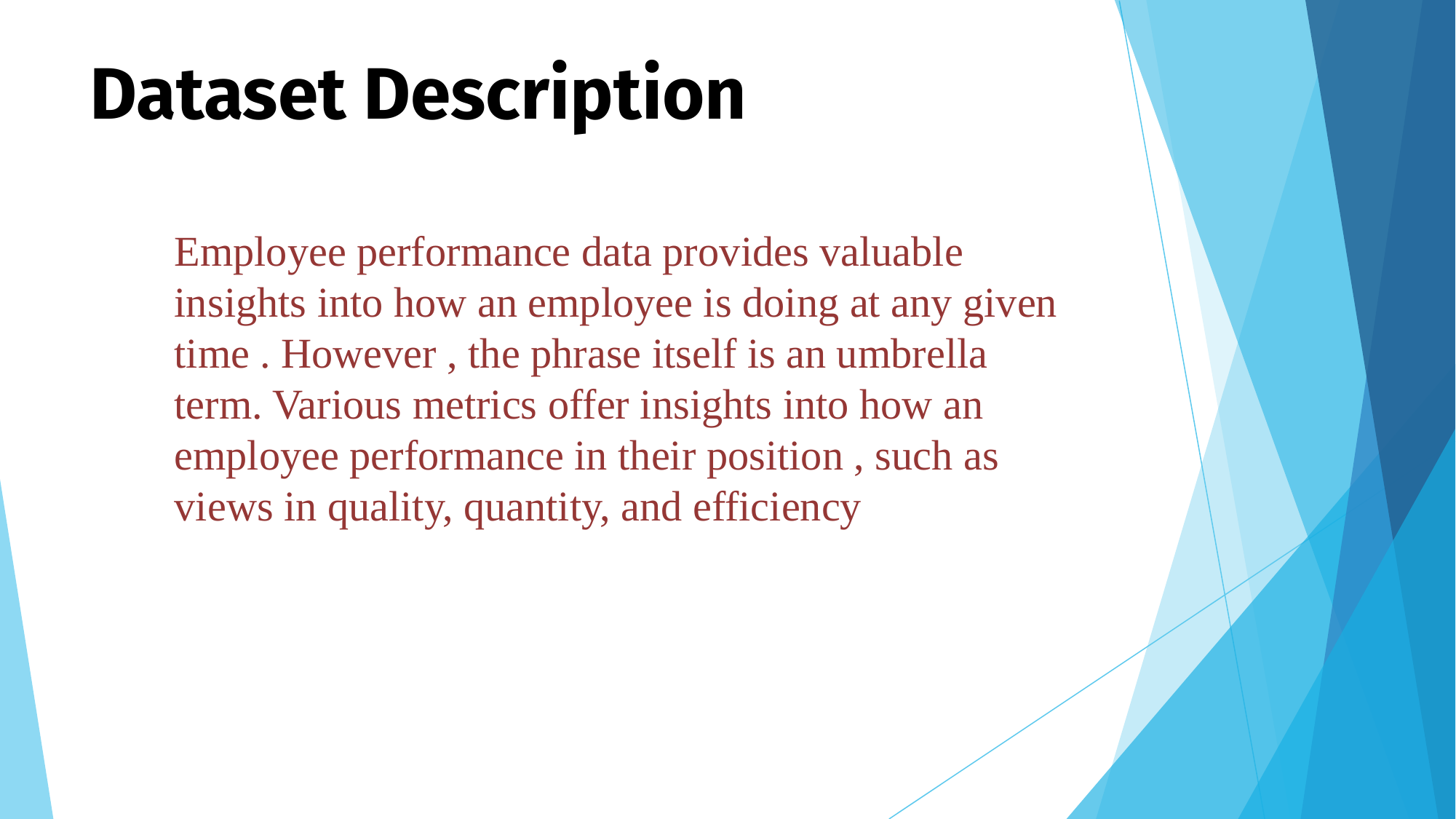

# Dataset Description
Employee performance data provides valuable insights into how an employee is doing at any given time . However , the phrase itself is an umbrella term. Various metrics offer insights into how an employee performance in their position , such as views in quality, quantity, and efficiency